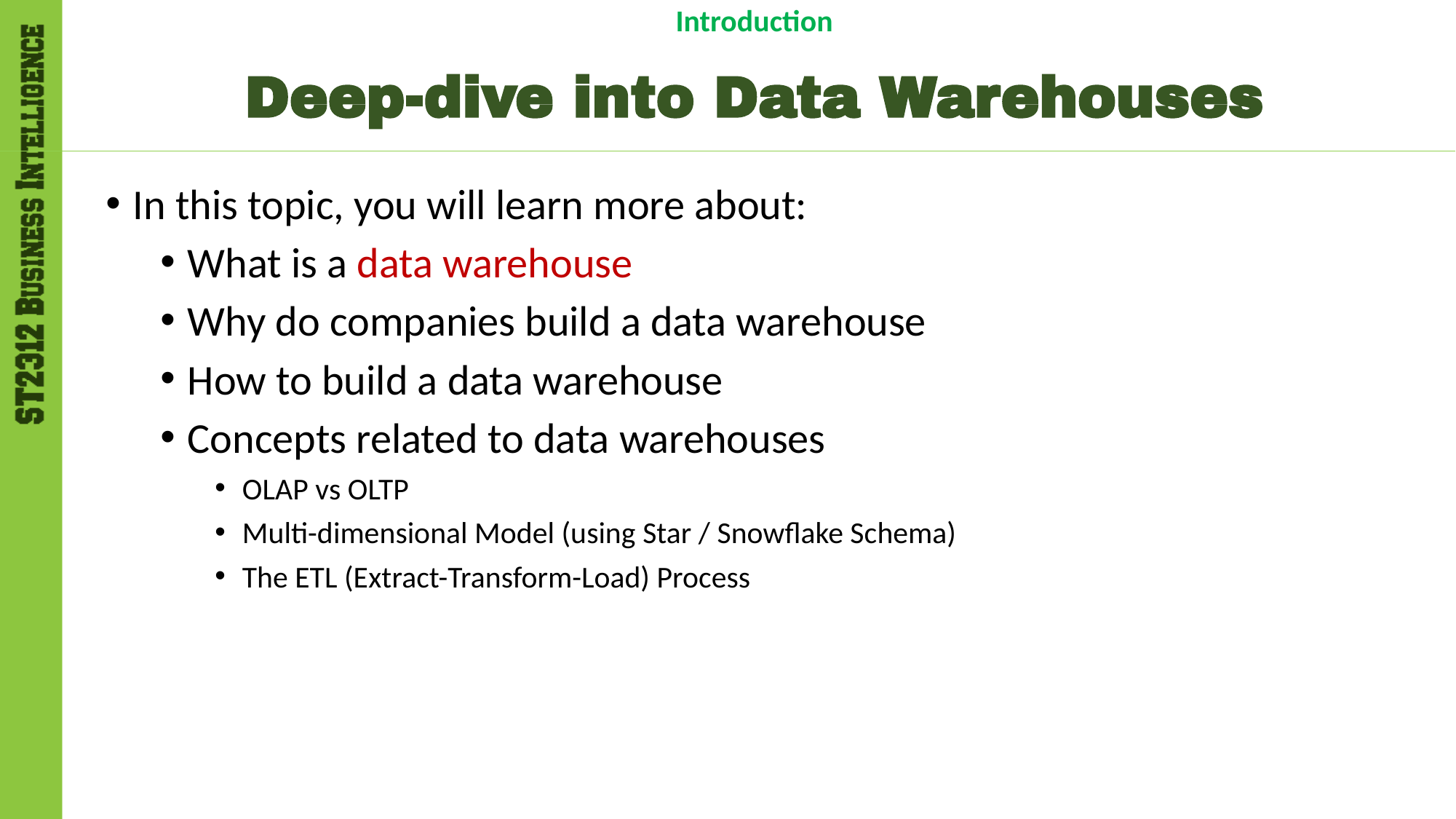

Introduction
# Deep-dive into Data Warehouses
In this topic, you will learn more about:
What is a data warehouse
Why do companies build a data warehouse
How to build a data warehouse
Concepts related to data warehouses
OLAP vs OLTP
Multi-dimensional Model (using Star / Snowflake Schema)
The ETL (Extract-Transform-Load) Process